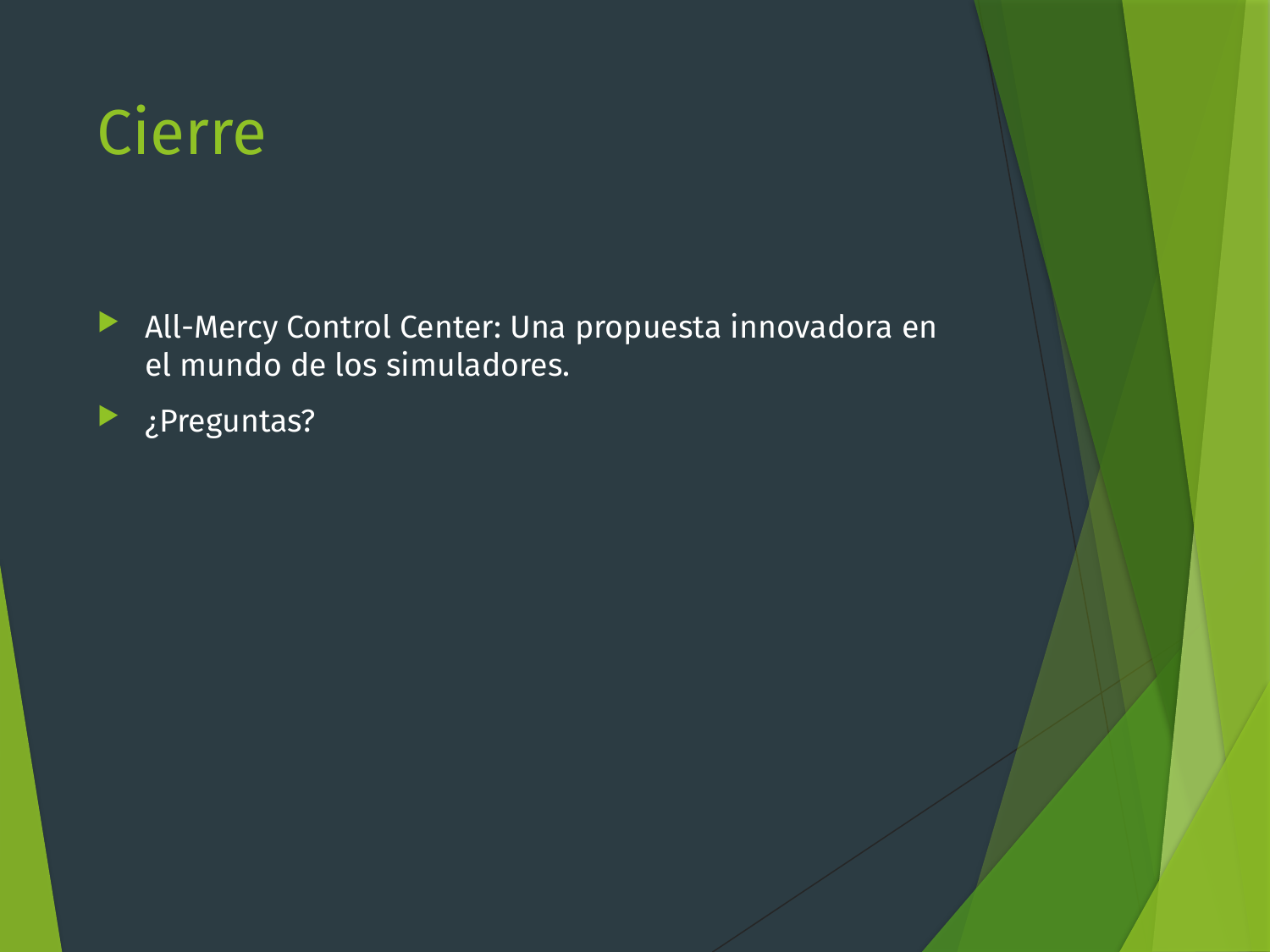

# Cierre
All-Mercy Control Center: Una propuesta innovadora en el mundo de los simuladores.
¿Preguntas?